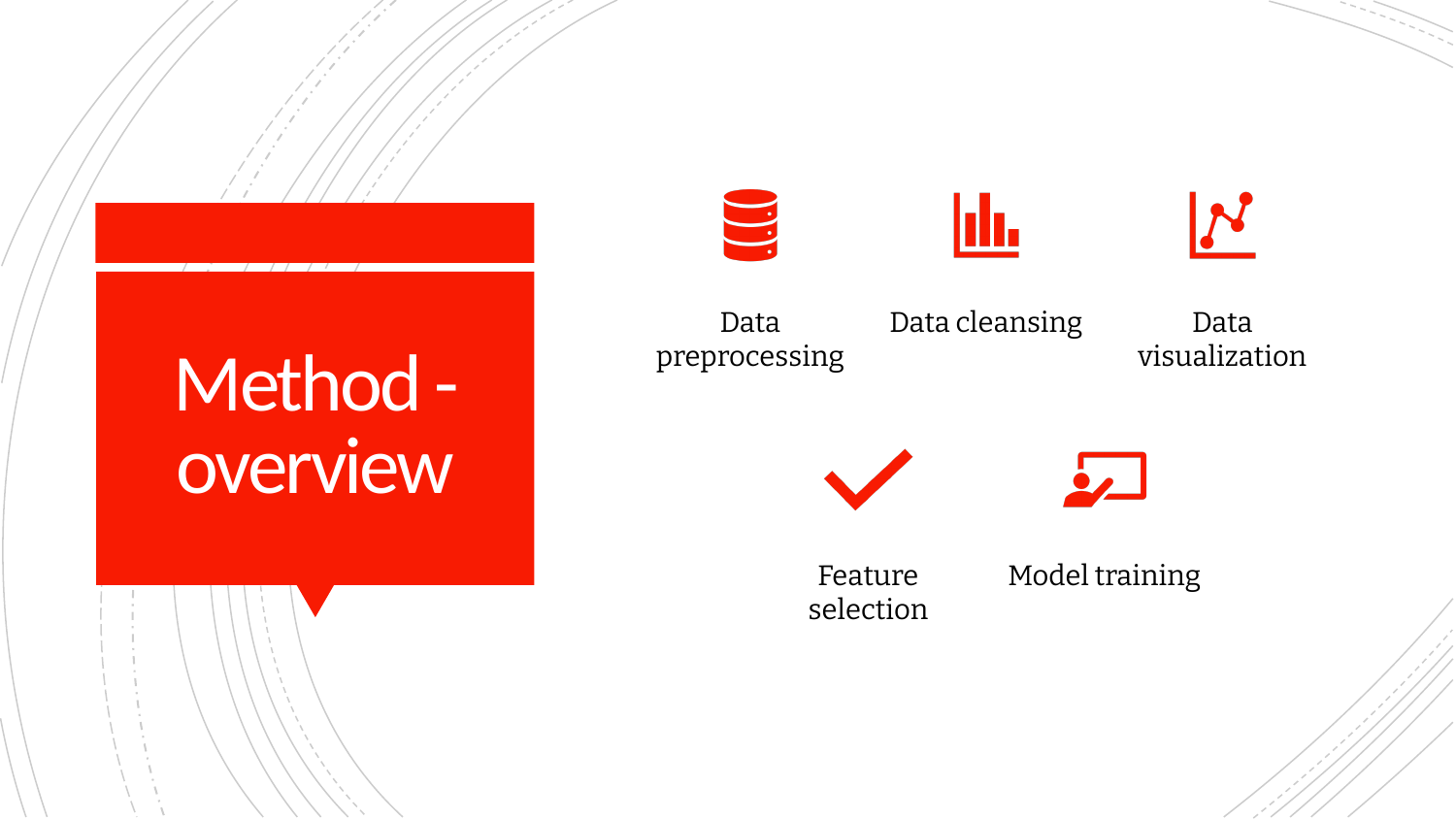

Data preprocessing
Data cleansing
Data visualization
Feature selection
Model training

# Method -overview